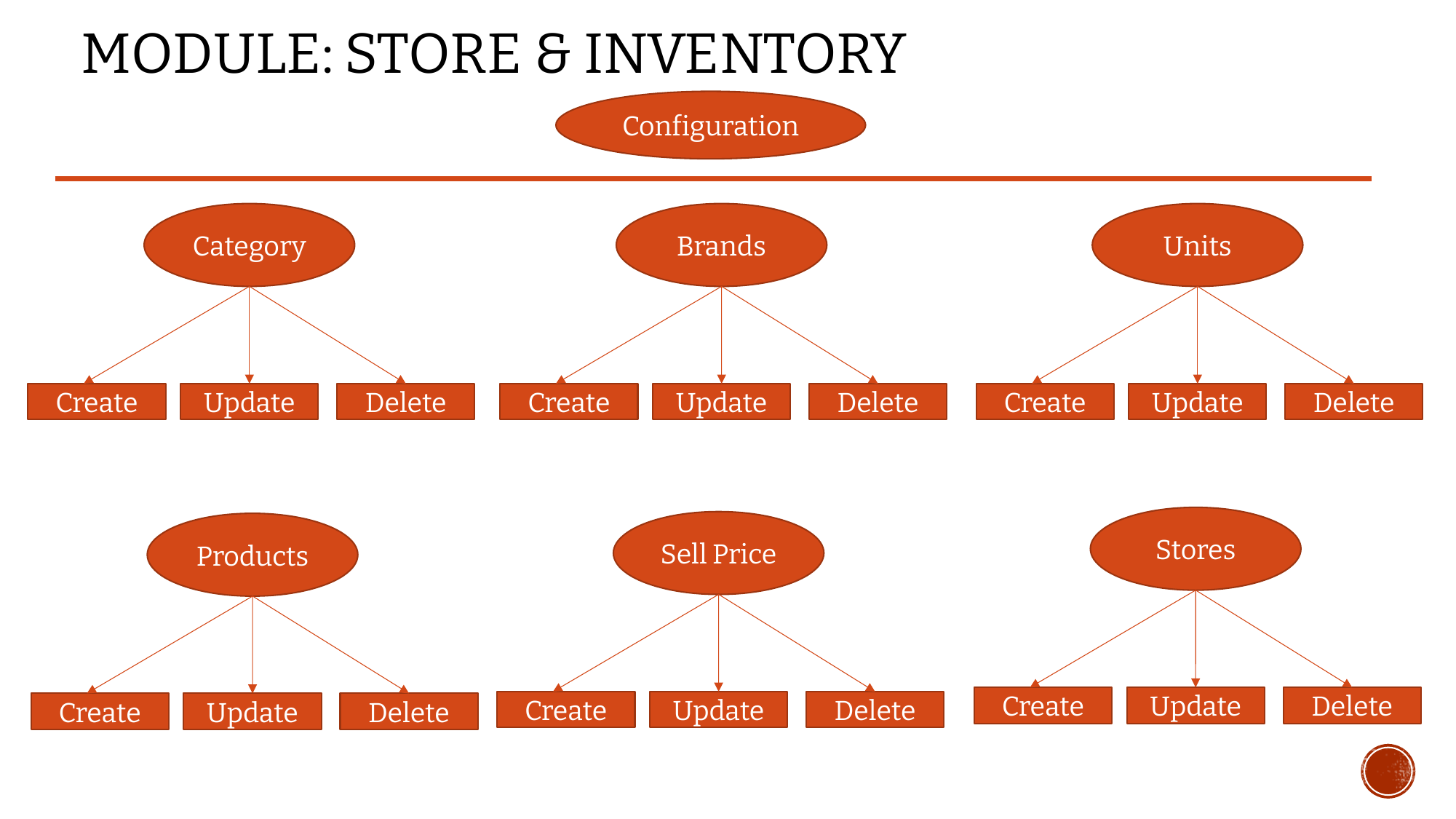

# MODULE: STORE & INVENTORY
Configuration
Category
Create
Update
Delete
Brands
Create
Update
Delete
Units
Create
Update
Delete
Stores
Create
Update
Delete
Sell Price
Create
Update
Delete
Products
Create
Update
Delete